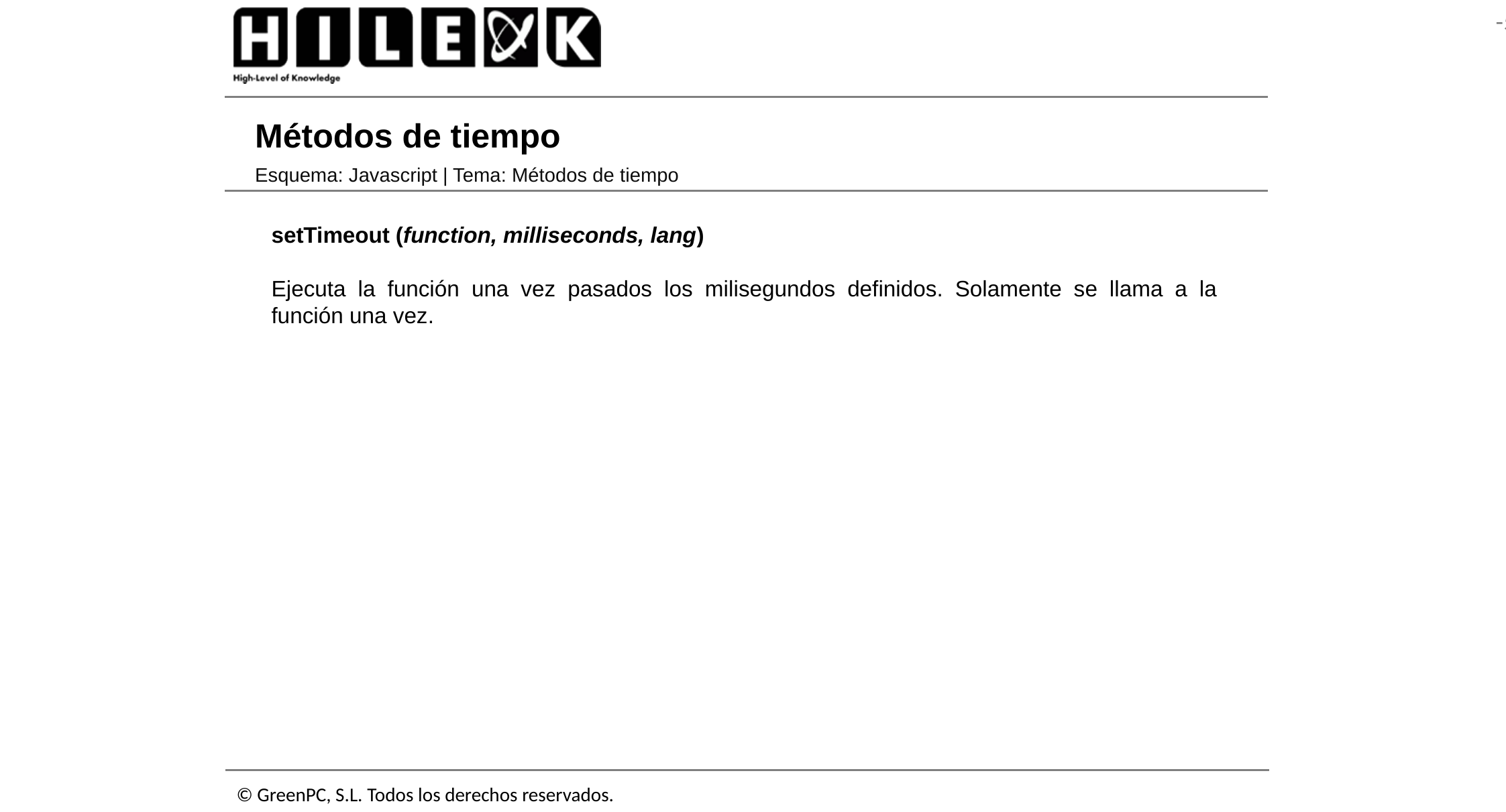

# Métodos de tiempo
Esquema: Javascript | Tema: Métodos de tiempo
setTimeout (function, milliseconds, lang)

Ejecuta la función una vez pasados los milisegundos definidos. Solamente se llama a la función una vez.